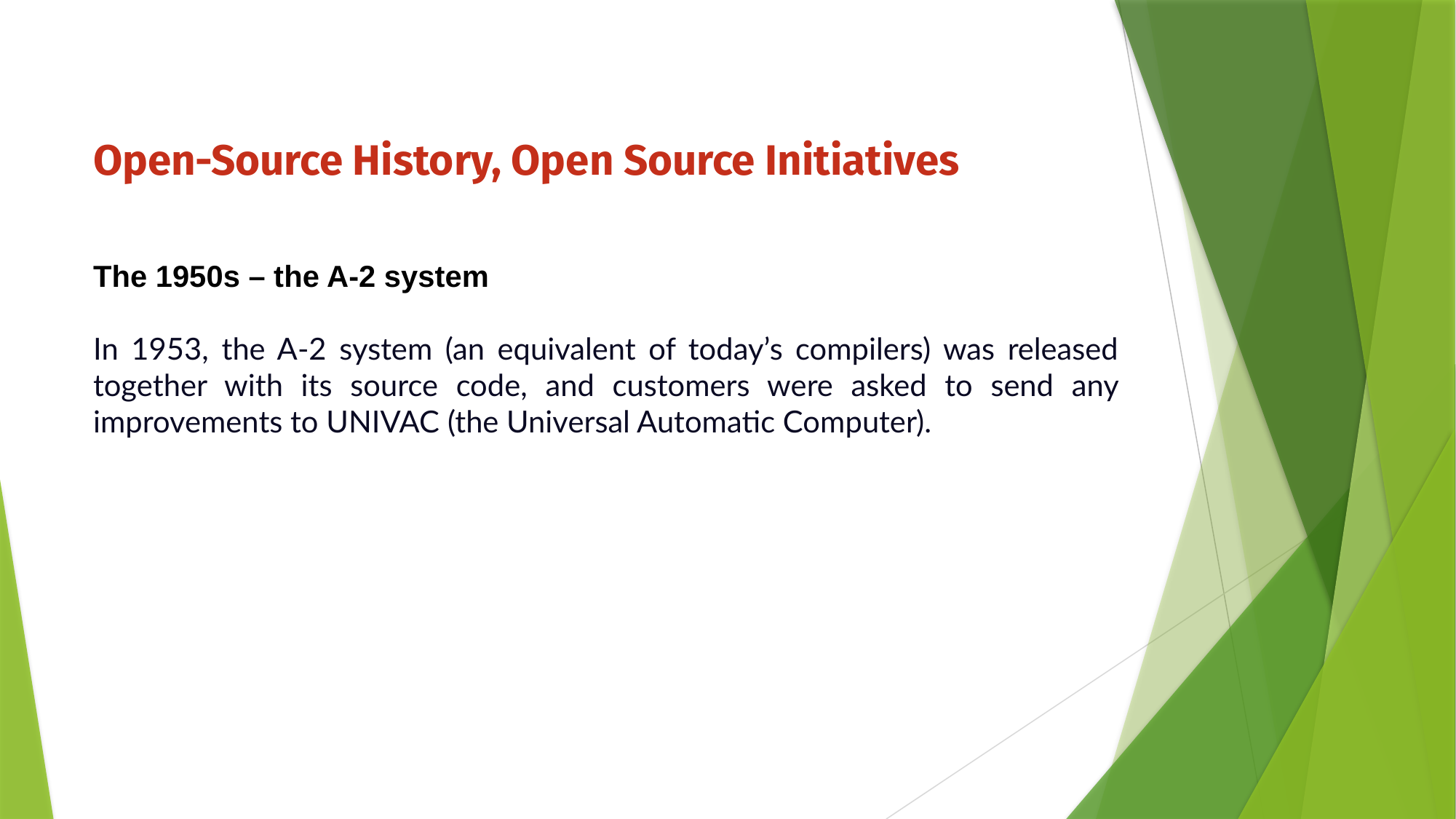

Open-Source History, Open Source Initiatives

The 1950s – the A-2 system

In 1953, the A-2 system (an equivalent of today’s compilers) was released together with its source code, and customers were asked to send any improvements to UNIVAC (the Universal Automatic Computer).